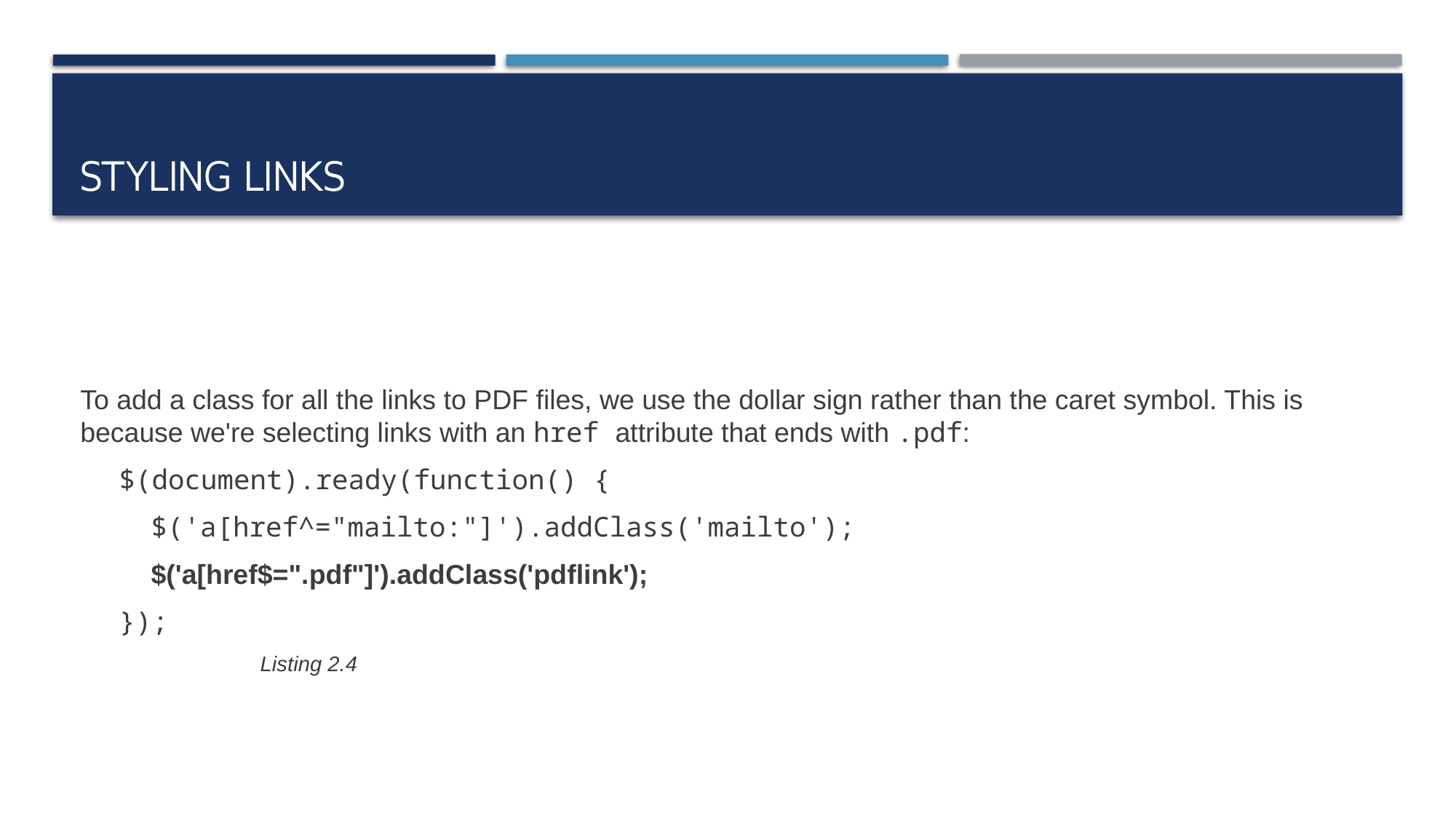

# Styling links
To add a class for all the links to PDF files, we use the dollar sign rather than the caret symbol. This is because we're selecting links with an href attribute that ends with .pdf:
$(document).ready(function() {
$('a[href^="mailto:"]').addClass('mailto');
$('a[href$=".pdf"]').addClass('pdflink');
});
	Listing 2.4